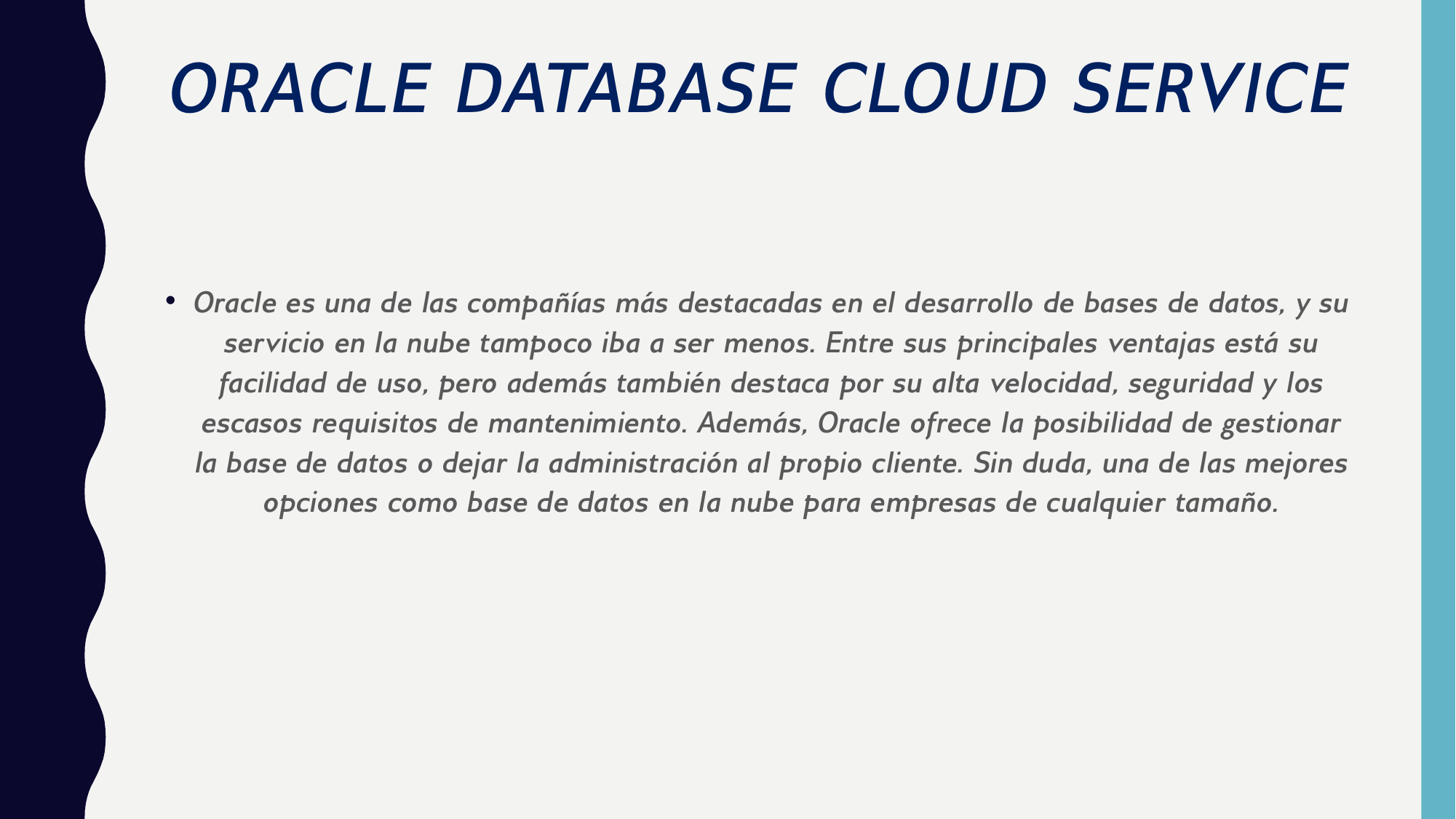

# Oracle Database Cloud Service
Oracle es una de las compañías más destacadas en el desarrollo de bases de datos, y su servicio en la nube tampoco iba a ser menos. Entre sus principales ventajas está su facilidad de uso, pero además también destaca por su alta velocidad, seguridad y los escasos requisitos de mantenimiento. Además, Oracle ofrece la posibilidad de gestionar la base de datos o dejar la administración al propio cliente. Sin duda, una de las mejores opciones como base de datos en la nube para empresas de cualquier tamaño.